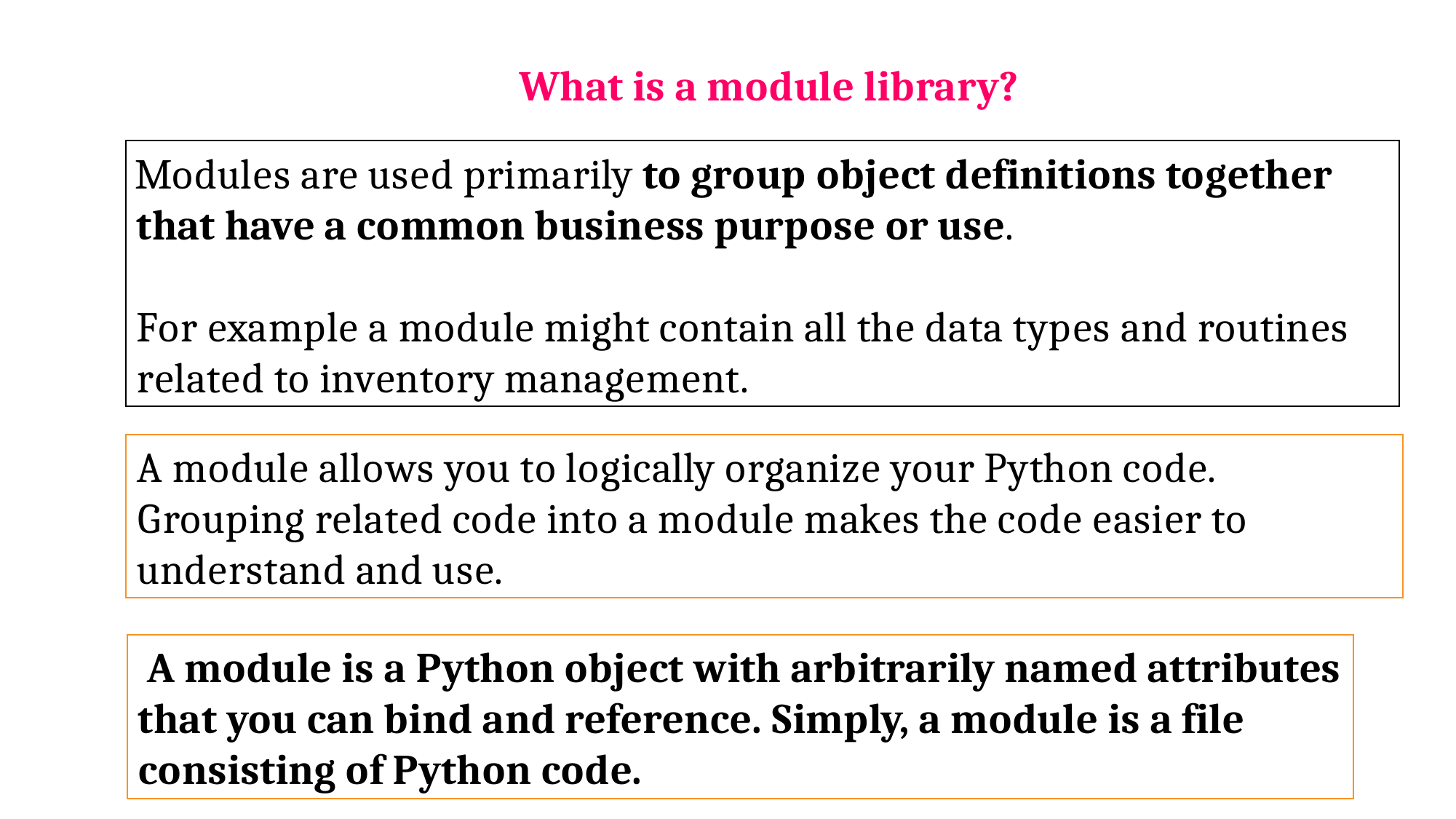

What is a module library?
Modules are used primarily to group object definitions together that have a common business purpose or use.

For example a module might contain all the data types and routines related to inventory management.
A module allows you to logically organize your Python code. Grouping related code into a module makes the code easier to understand and use.
 A module is a Python object with arbitrarily named attributes that you can bind and reference. Simply, a module is a file consisting of Python code.